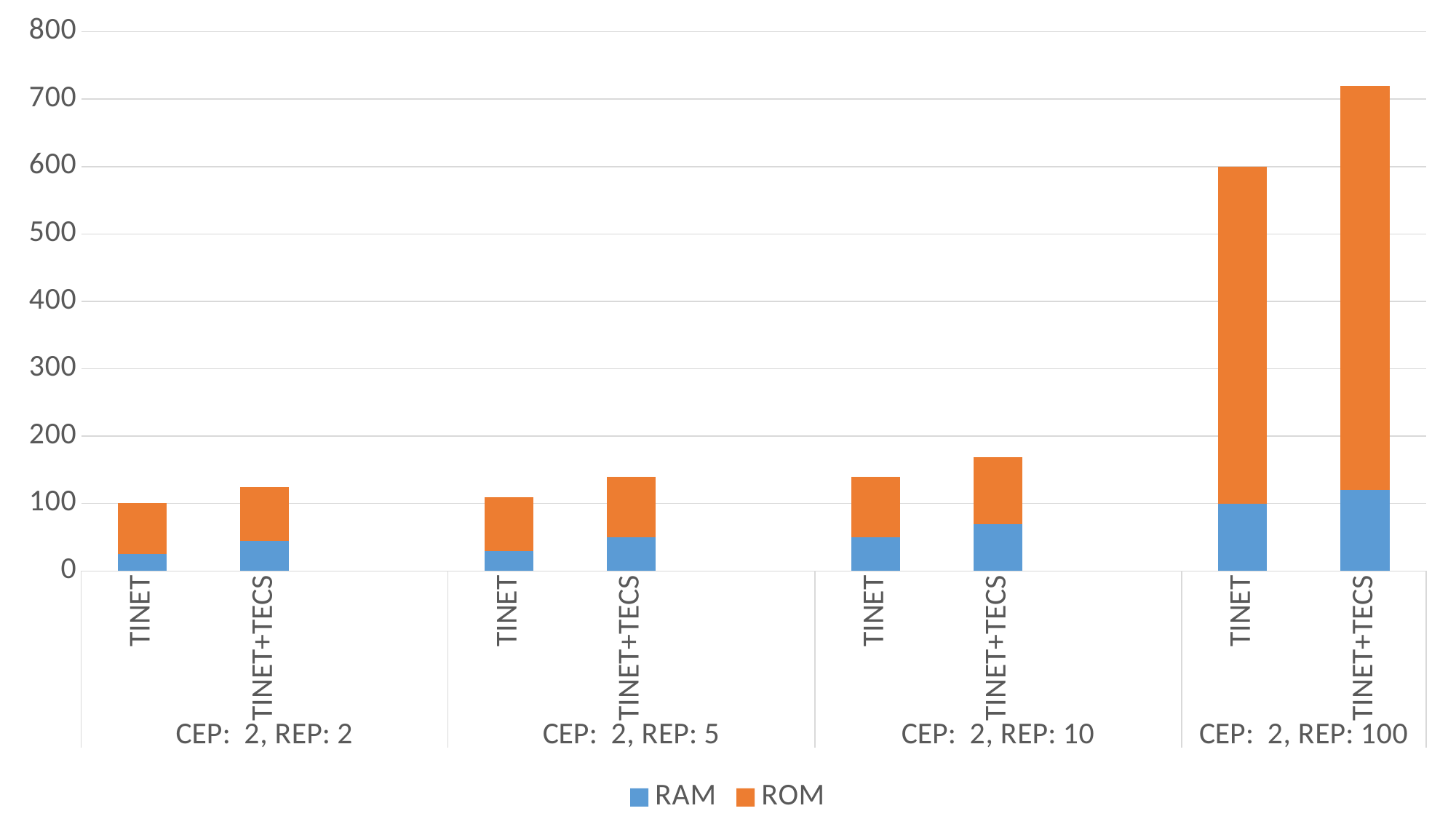

### Chart

| Category | RAM | ROM |
|---|---|---|
| TINET | 25.0 | 76.0 |
| TINET+TECS | 45.0 | 80.0 |
|  | None | None |
| TINET | 30.0 | 80.0 |
| TINET+TECS | 50.0 | 90.0 |
|  | None | None |
| TINET | 50.0 | 90.0 |
| TINET+TECS | 69.0 | 100.0 |
|  | None | None |
| TINET | 100.0 | 500.0 |
| TINET+TECS | 120.0 | 600.0 |